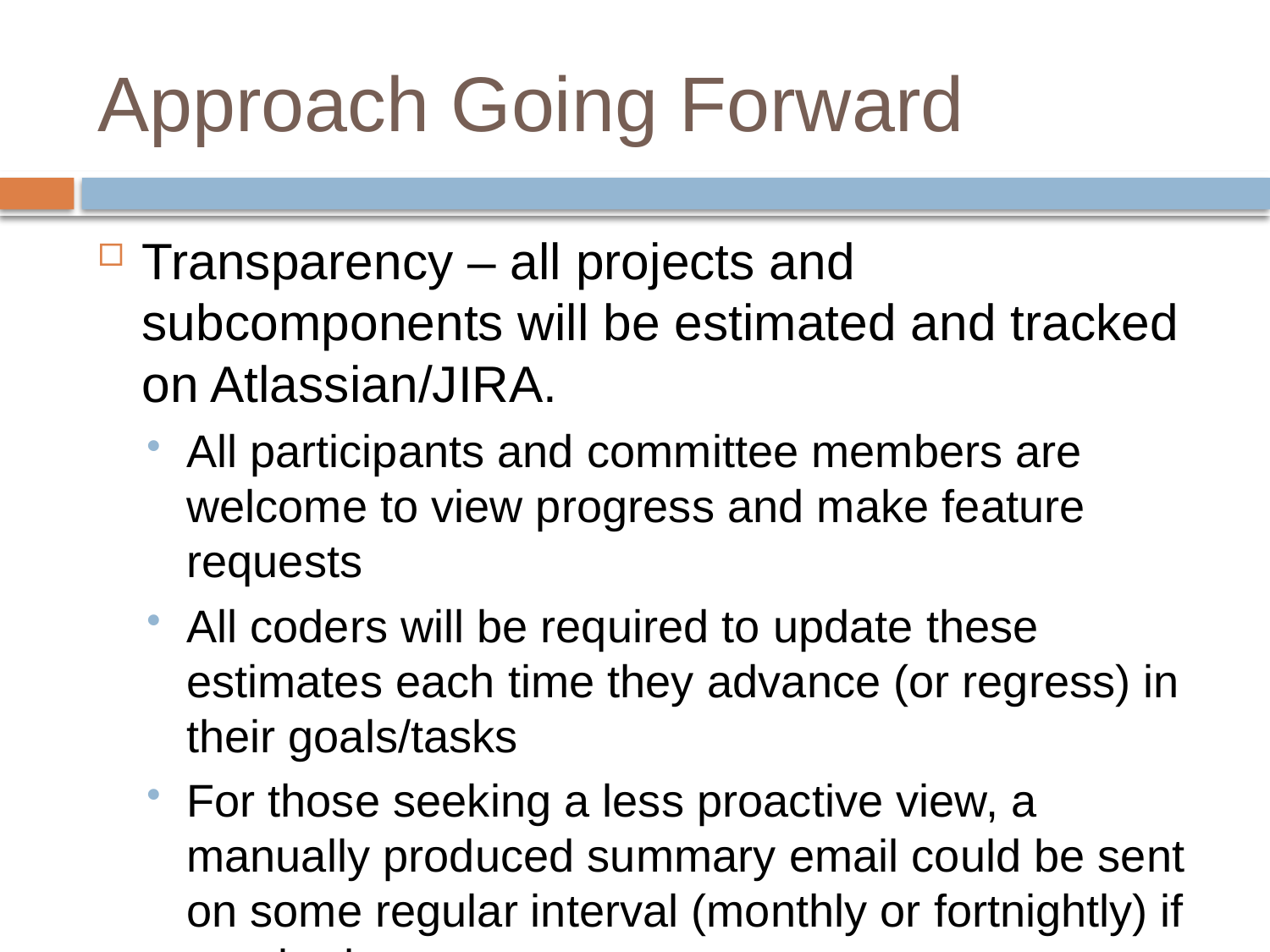

# Approach Going Forward
Transparency – all projects and subcomponents will be estimated and tracked on Atlassian/JIRA.
All participants and committee members are welcome to view progress and make feature requests
All coders will be required to update these estimates each time they advance (or regress) in their goals/tasks
For those seeking a less proactive view, a manually produced summary email could be sent on some regular interval (monthly or fortnightly) if required.